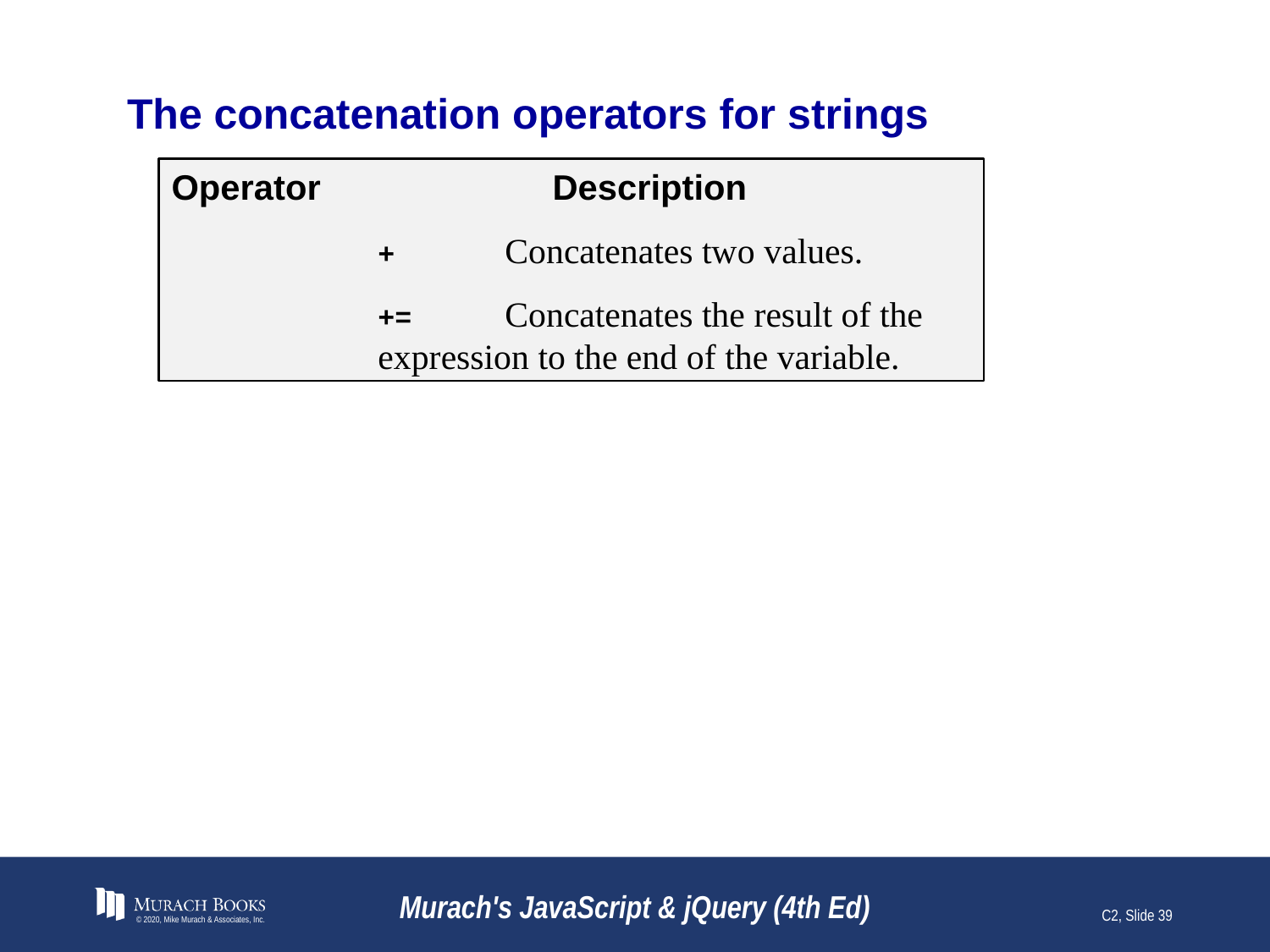

# The concatenation operators for strings
Operator		Description
	+	Concatenates two values.
	+=	Concatenates the result of the expression to the end of the variable.

© 2020, Mike Murach & Associates, Inc.
Murach's JavaScript & jQuery (4th Ed)

C2, Slide 39